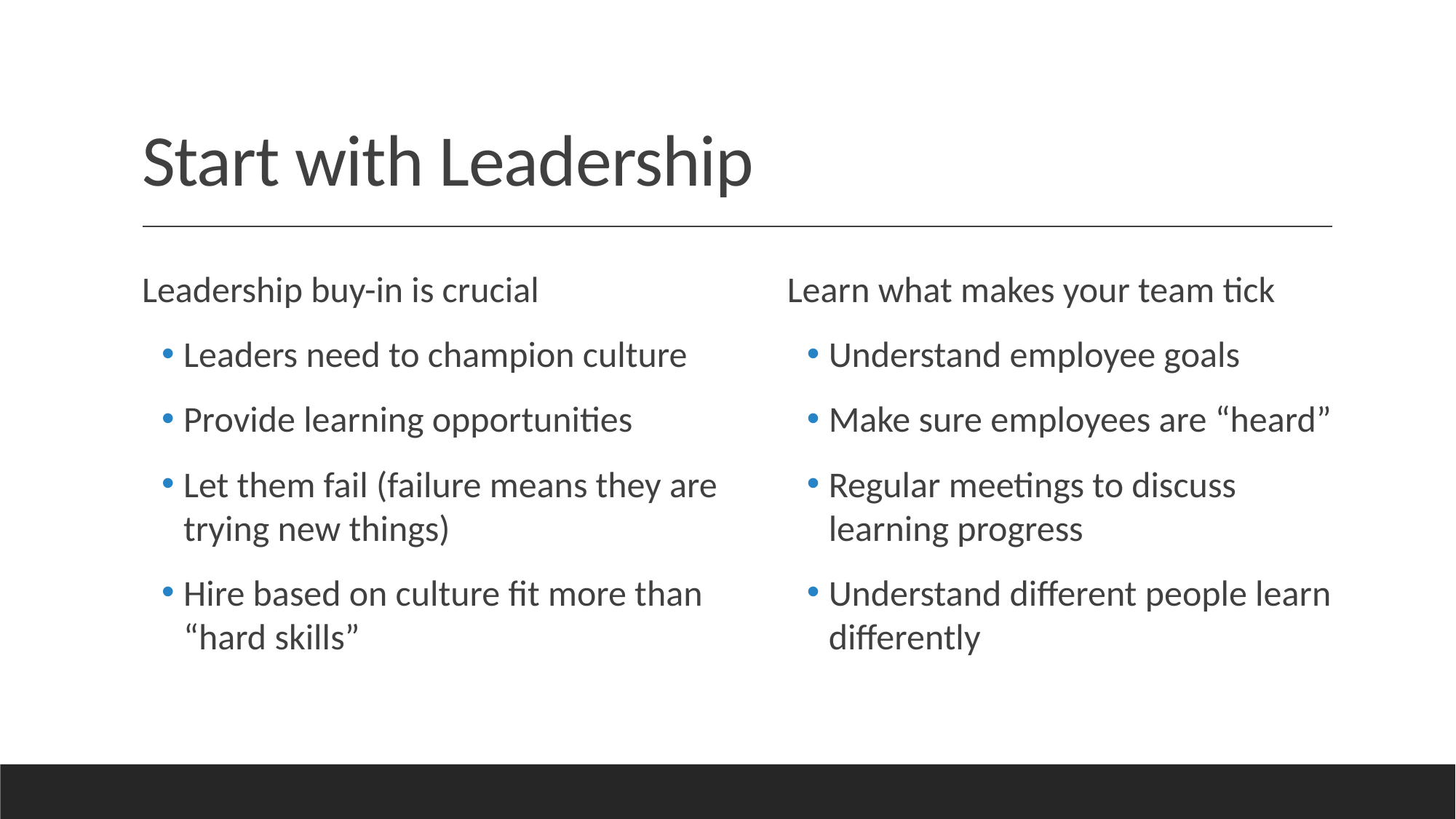

# Start with Leadership
Leadership buy-in is crucial
Leaders need to champion culture
Provide learning opportunities
Let them fail (failure means they are trying new things)
Hire based on culture fit more than “hard skills”

Learn what makes your team tick
Understand employee goals
Make sure employees are “heard”
Regular meetings to discuss learning progress
Understand different people learn differently